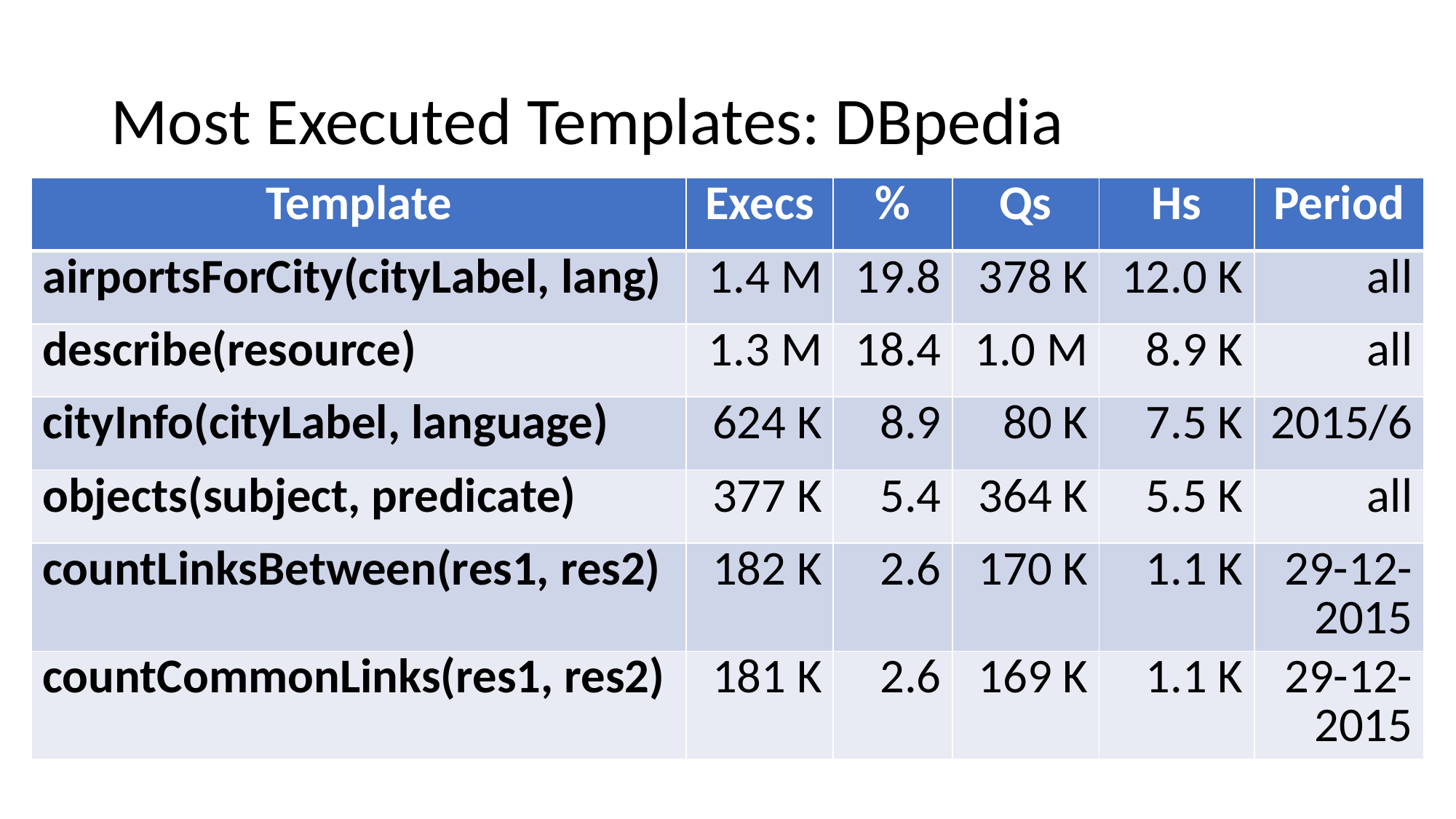

# Most Executed Templates: DBpedia
| Template | Execs | % | Qs | Hs | Period |
| --- | --- | --- | --- | --- | --- |
| airportsForCity(cityLabel, lang) | 1.4 M | 19.8 | 378 K | 12.0 K | all |
| describe(resource) | 1.3 M | 18.4 | 1.0 M | 8.9 K | all |
| cityInfo(cityLabel, language) | 624 K | 8.9 | 80 K | 7.5 K | 2015/6 |
| objects(subject, predicate) | 377 K | 5.4 | 364 K | 5.5 K | all |
| countLinksBetween(res1, res2) | 182 K | 2.6 | 170 K | 1.1 K | 29-12-2015 |
| countCommonLinks(res1, res2) | 181 K | 2.6 | 169 K | 1.1 K | 29-12-2015 |